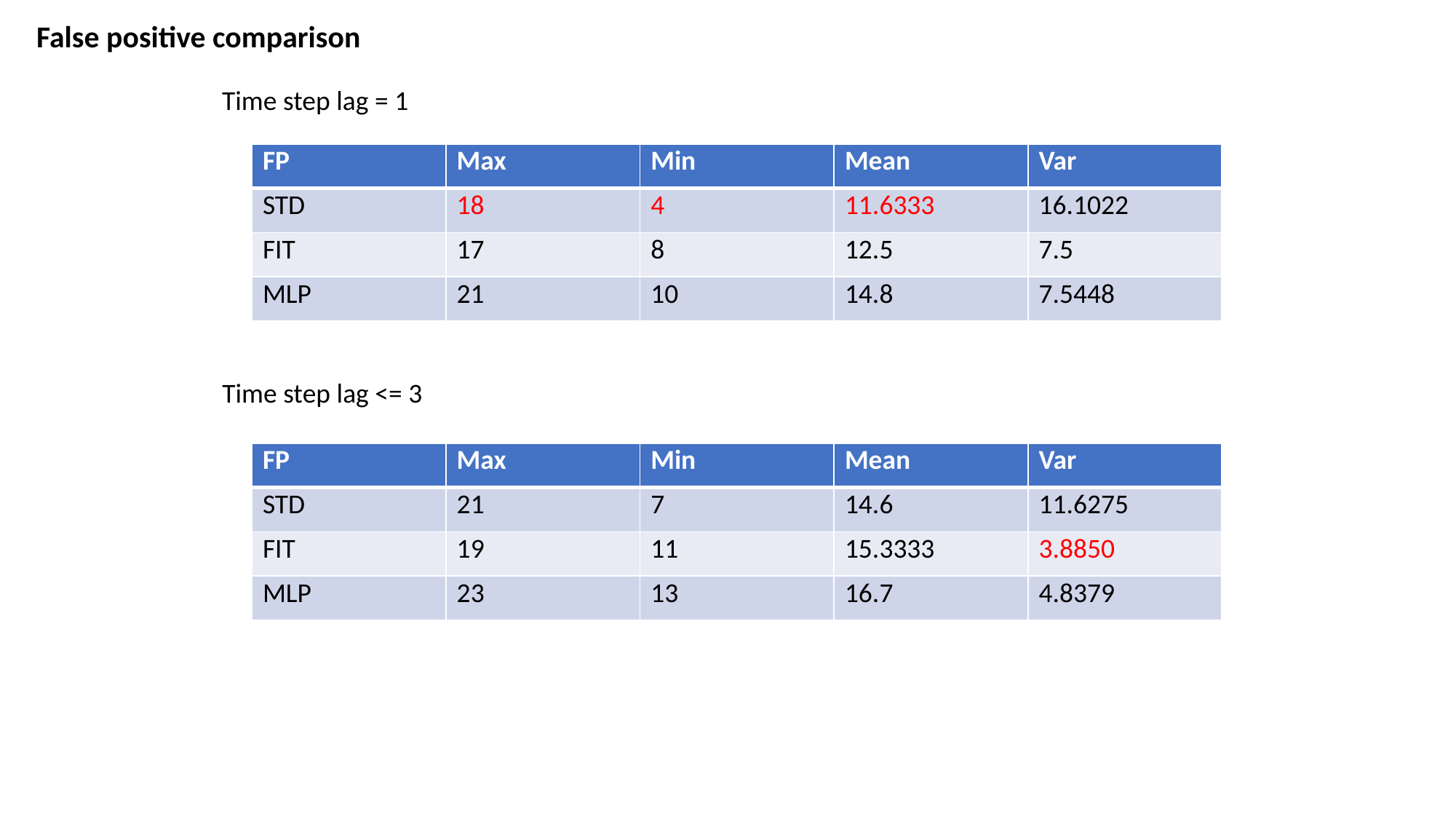

False positive comparison
Time step lag = 1
| FP | Max | Min | Mean | Var |
| --- | --- | --- | --- | --- |
| STD | 18 | 4 | 11.6333 | 16.1022 |
| FIT | 17 | 8 | 12.5 | 7.5 |
| MLP | 21 | 10 | 14.8 | 7.5448 |
Time step lag <= 3
| FP | Max | Min | Mean | Var |
| --- | --- | --- | --- | --- |
| STD | 21 | 7 | 14.6 | 11.6275 |
| FIT | 19 | 11 | 15.3333 | 3.8850 |
| MLP | 23 | 13 | 16.7 | 4.8379 |